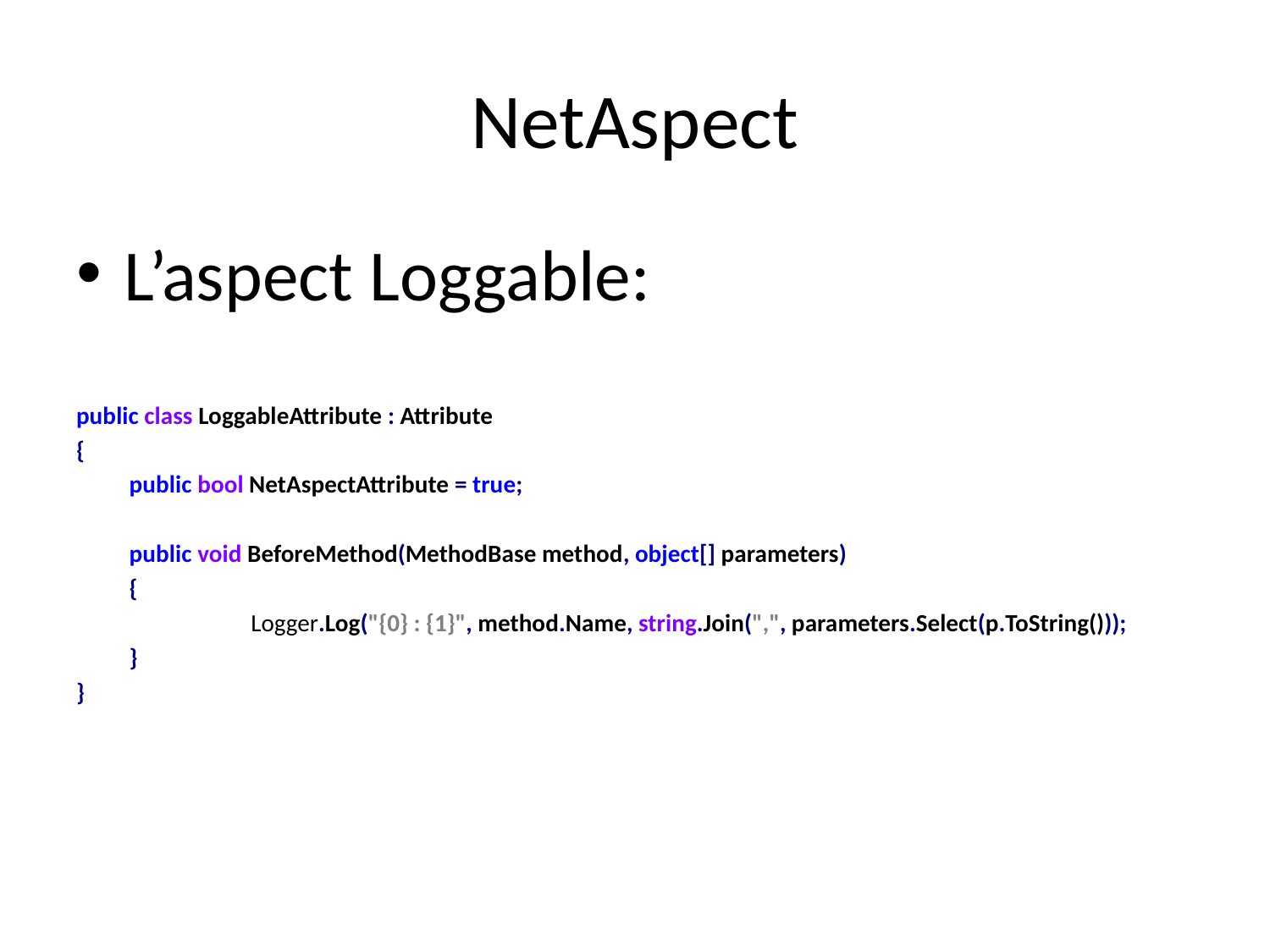

# NetAspect
L’aspect Loggable:

public class LoggableAttribute : Attribute
{
	 public bool NetAspectAttribute = true;

	 public void BeforeMethod(MethodBase method, object[] parameters)
	 {
		Logger.Log("{0} : {1}", method.Name, string.Join(",", parameters.Select(p.ToString()));
	 }
}